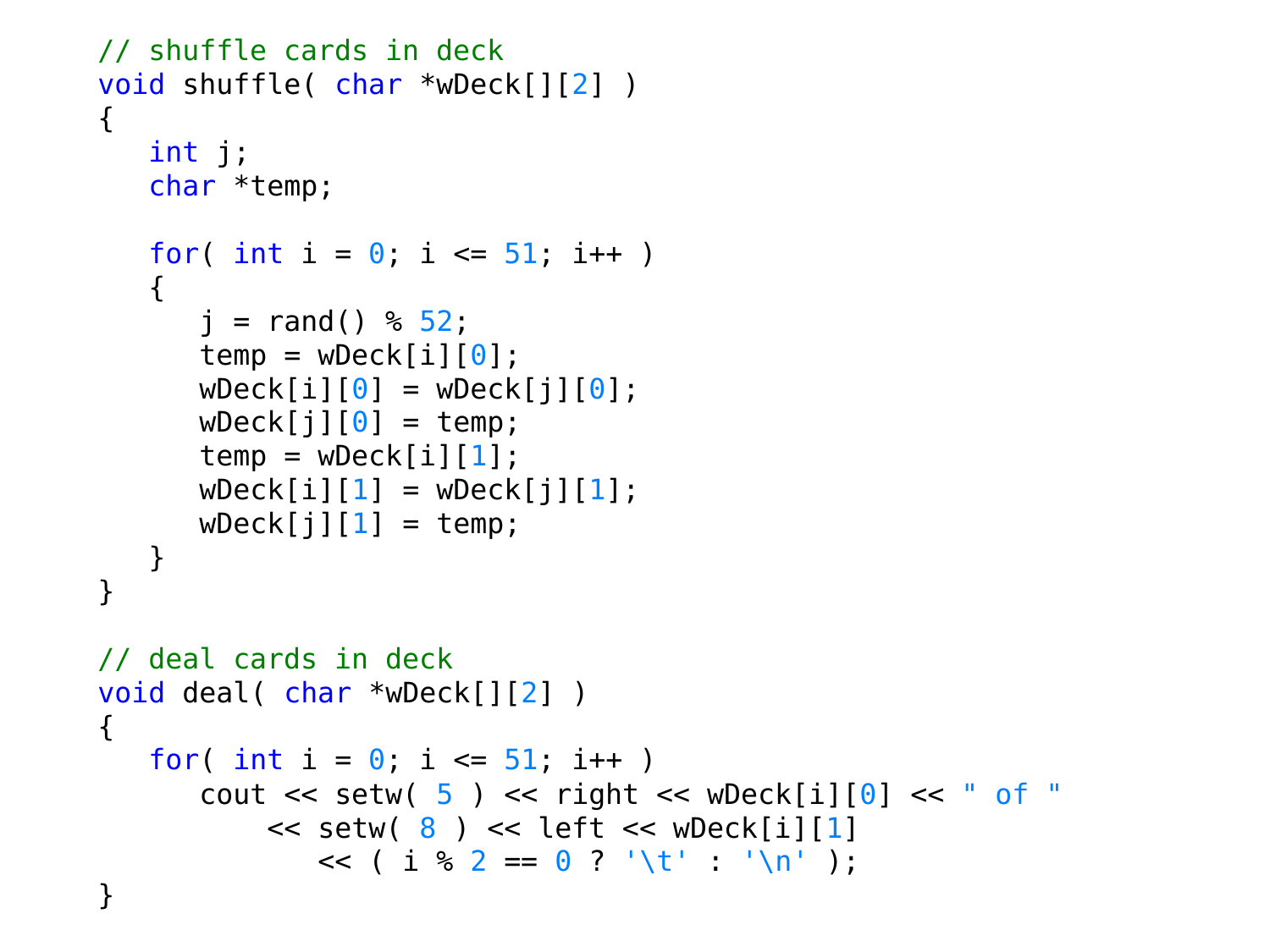

// shuffle cards in deck
void shuffle( char *wDeck[][2] )
{
   int j;
   char *temp;

   for( int i = 0; i <= 51; i++ )
   {
      j = rand() % 52;
      temp = wDeck[i][0];
      wDeck[i][0] = wDeck[j][0];
      wDeck[j][0] = temp;
      temp = wDeck[i][1];
      wDeck[i][1] = wDeck[j][1];
      wDeck[j][1] = temp;
   }
}

// deal cards in deck
void deal( char *wDeck[][2] )
{
   for( int i = 0; i <= 51; i++ )
      cout << setw( 5 ) << right << wDeck[i][0] << " of "
          << setw( 8 ) << left << wDeck[i][1]
             << ( i % 2 == 0 ? '\t' : '\n' );
}